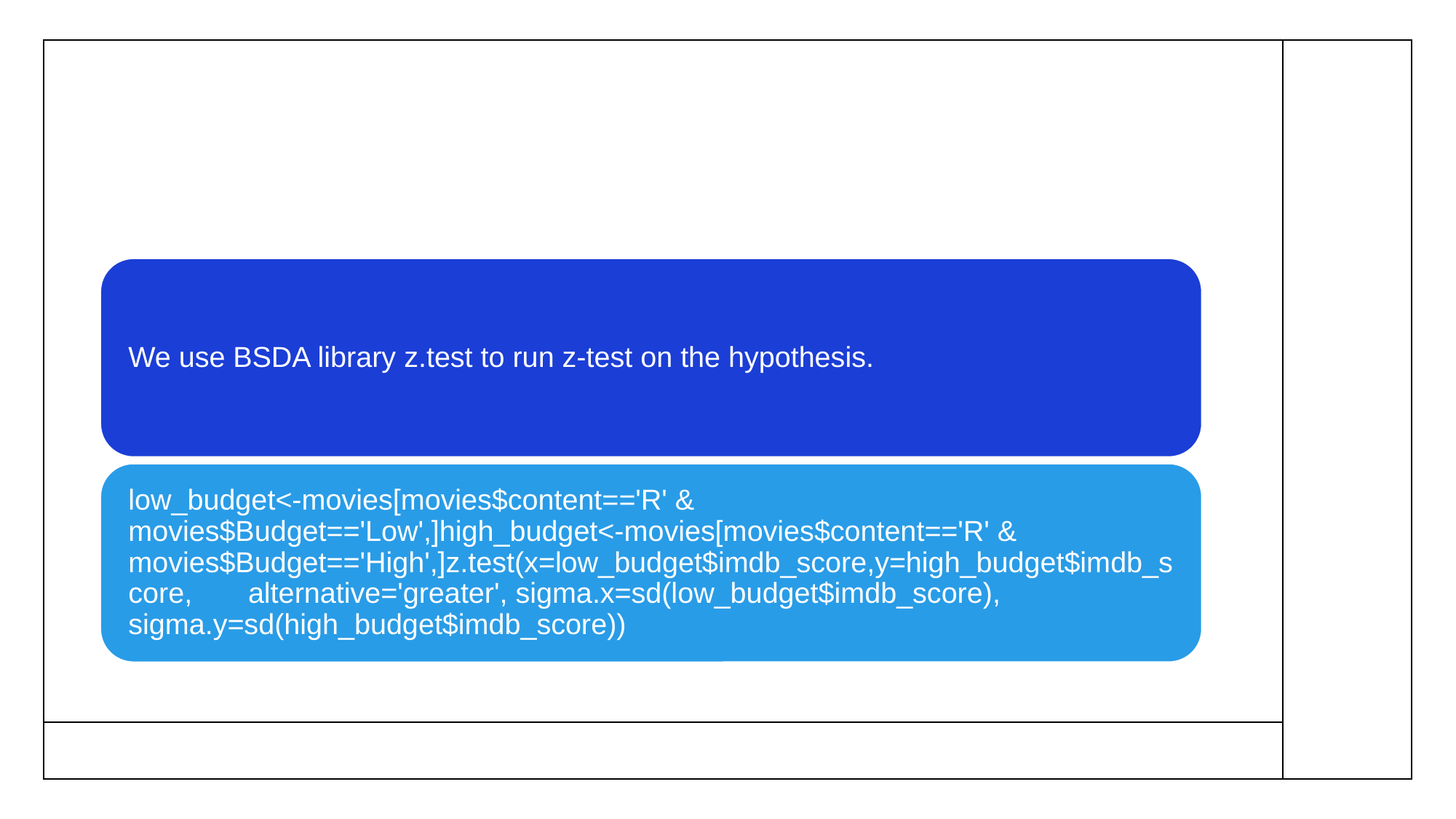

We use BSDA library z.test to run z-test on the hypothesis.
low_budget<-movies[movies$content=='R' & movies$Budget=='Low',]high_budget<-movies[movies$content=='R' & movies$Budget=='High',]z.test(x=low_budget$imdb_score,y=high_budget$imdb_score,       alternative='greater', sigma.x=sd(low_budget$imdb_score), sigma.y=sd(high_budget$imdb_score))